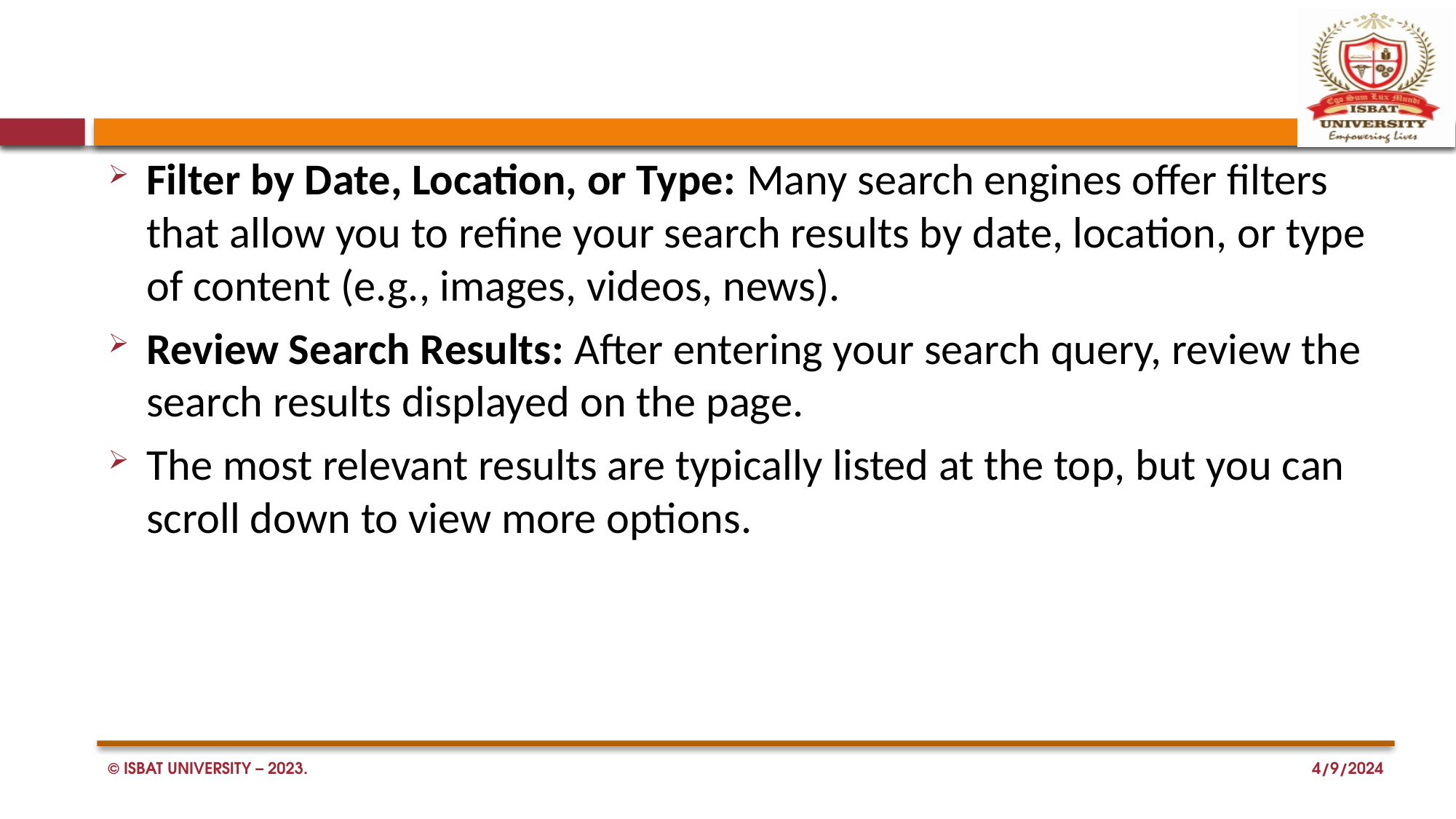

#
Filter by Date, Location, or Type: Many search engines offer filters that allow you to refine your search results by date, location, or type of content (e.g., images, videos, news).
Review Search Results: After entering your search query, review the search results displayed on the page.
The most relevant results are typically listed at the top, but you can scroll down to view more options.